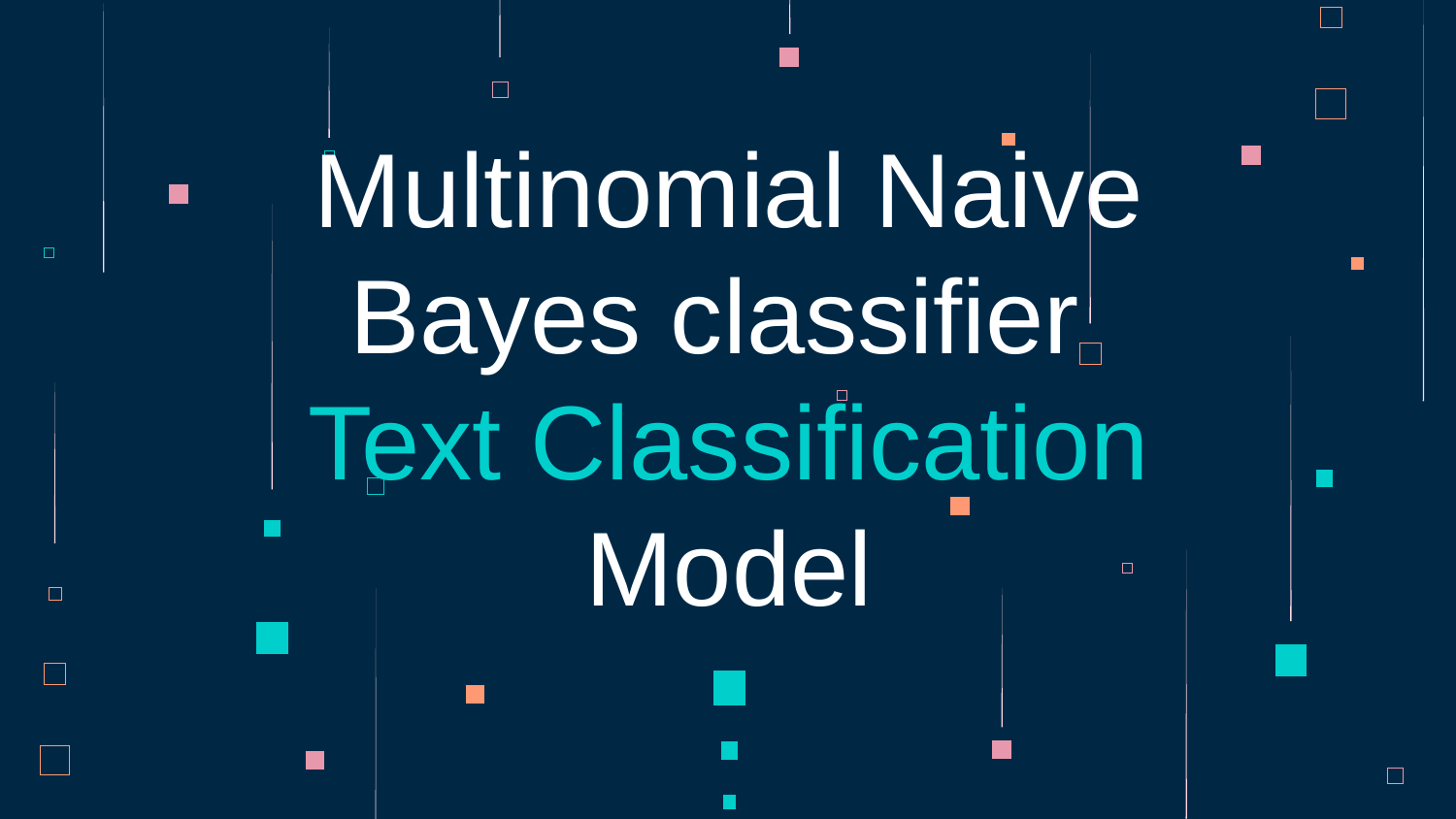

# Multinomial Naive Bayes classifier Text Classification Model